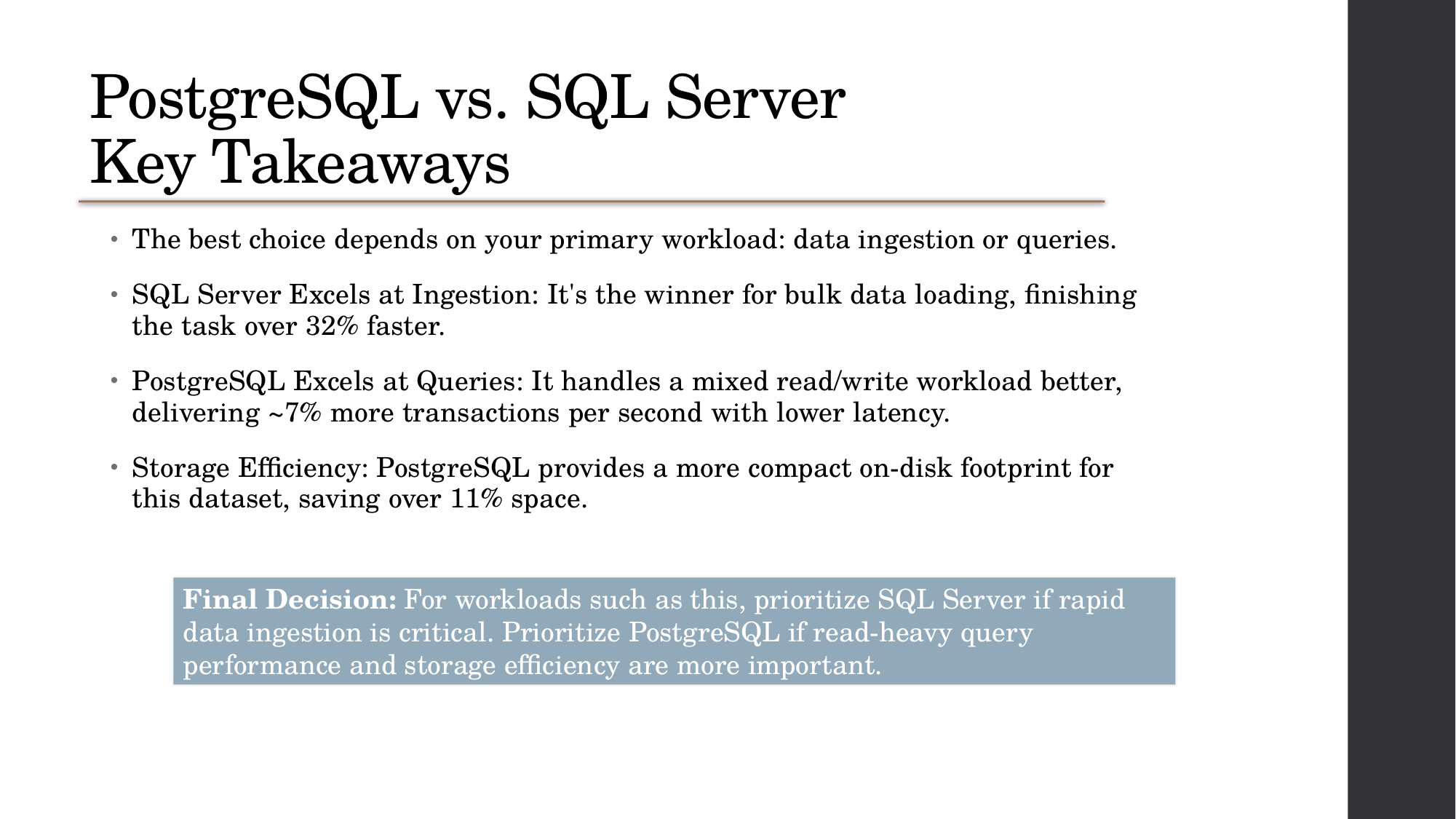

# PostgreSQL vs. SQL Server Key Takeaways
The best choice depends on your primary workload: data ingestion or queries.
SQL Server Excels at Ingestion: It's the winner for bulk data loading, finishing the task over 32% faster.
PostgreSQL Excels at Queries: It handles a mixed read/write workload better, delivering ~7% more transactions per second with lower latency.
Storage Efficiency: PostgreSQL provides a more compact on-disk footprint for this dataset, saving over 11% space.
Final Decision: For workloads such as this, prioritize SQL Server if rapid data ingestion is critical. Prioritize PostgreSQL if read-heavy query performance and storage efficiency are more important.